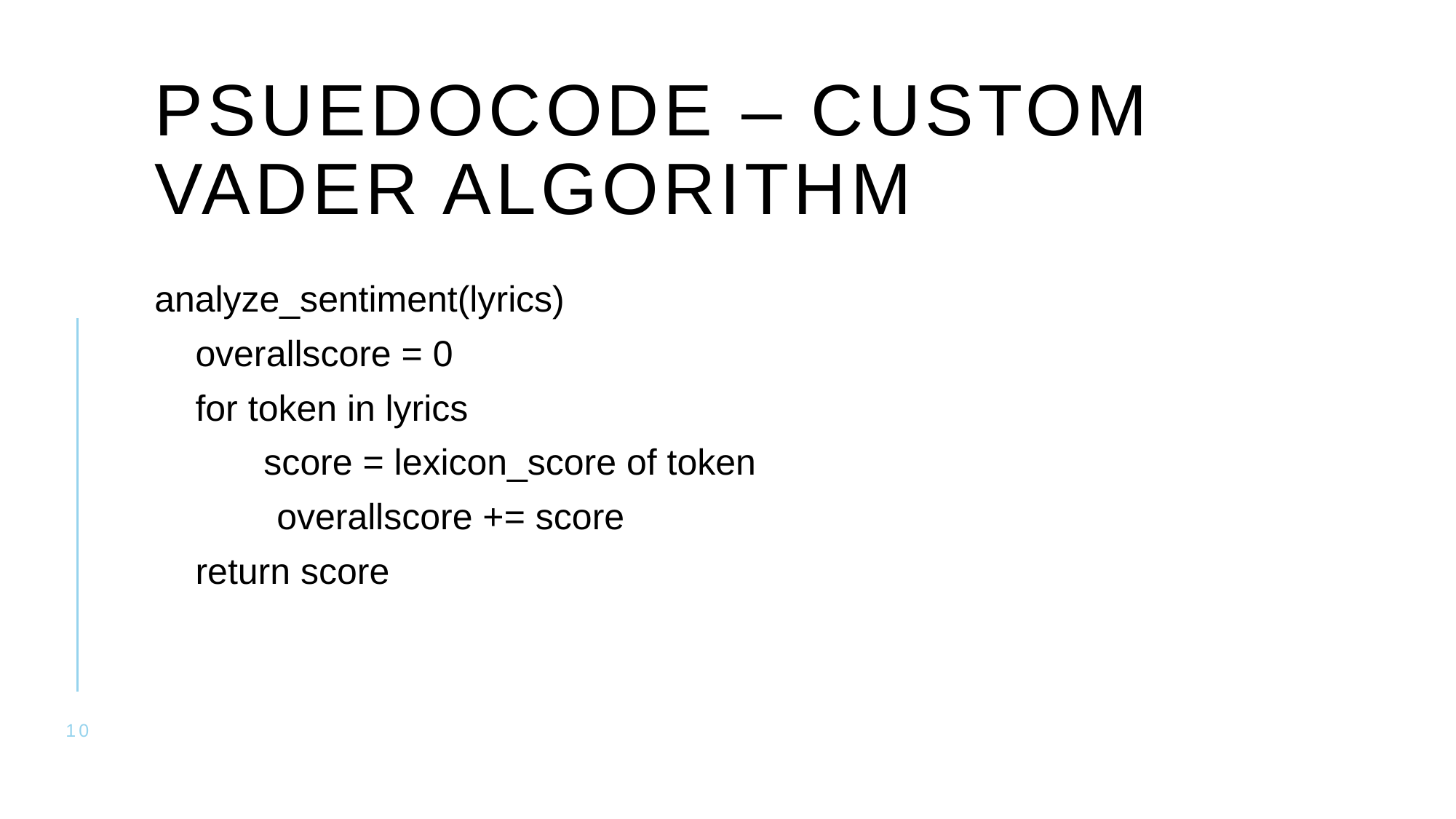

# PSUEDOCODE – Custom Vader Algorithm

analyze_sentiment(lyrics)
    overallscore = 0
    for token in lyrics
	score = lexicon_score of token
            overallscore += score
    return score
10